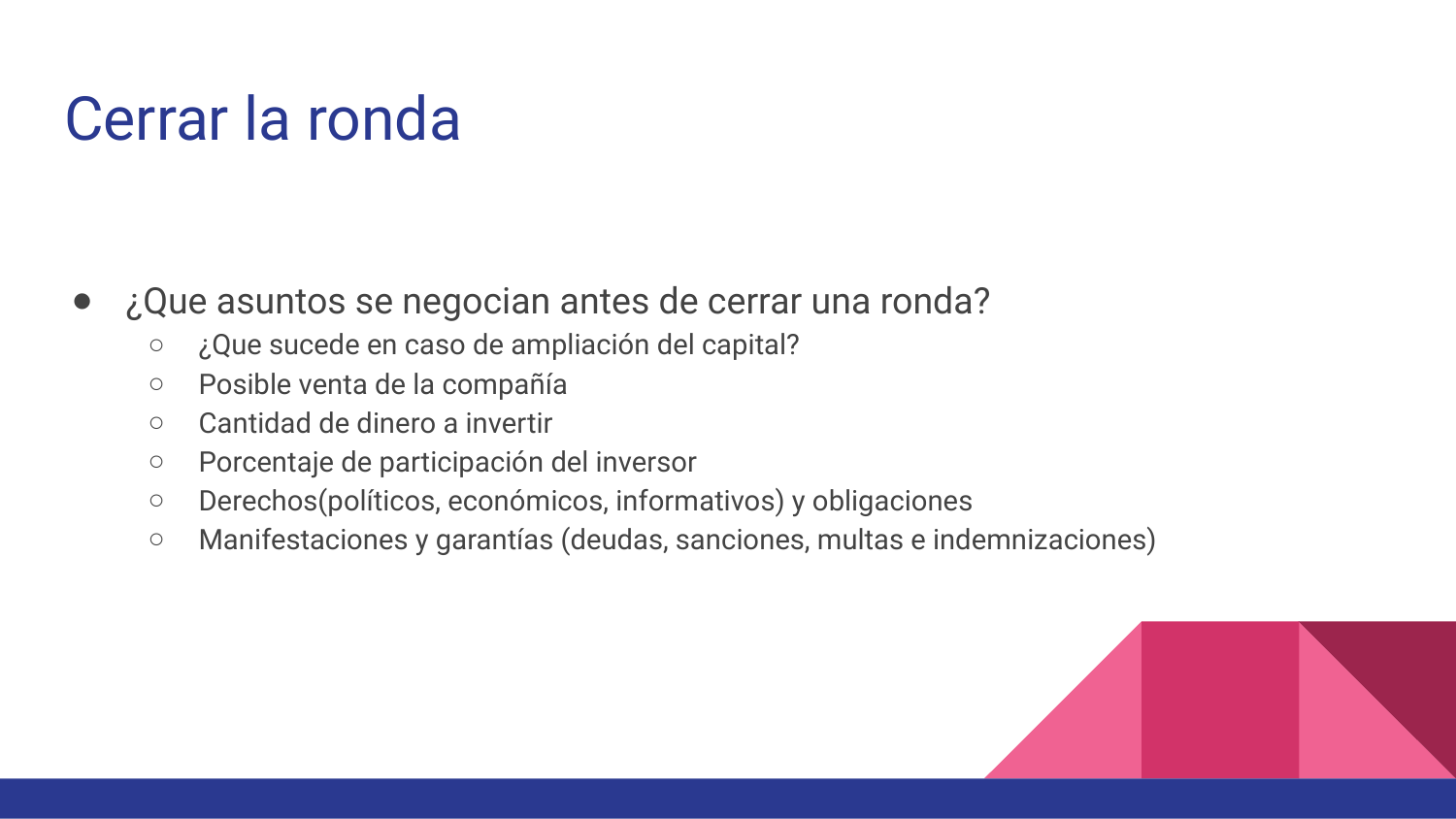

# Cerrar la ronda

¿Que asuntos se negocian antes de cerrar una ronda?
¿Que sucede en caso de ampliación del capital?
Posible venta de la compañía
Cantidad de dinero a invertir
Porcentaje de participación del inversor
Derechos(políticos, económicos, informativos) y obligaciones
Manifestaciones y garantías (deudas, sanciones, multas e indemnizaciones)